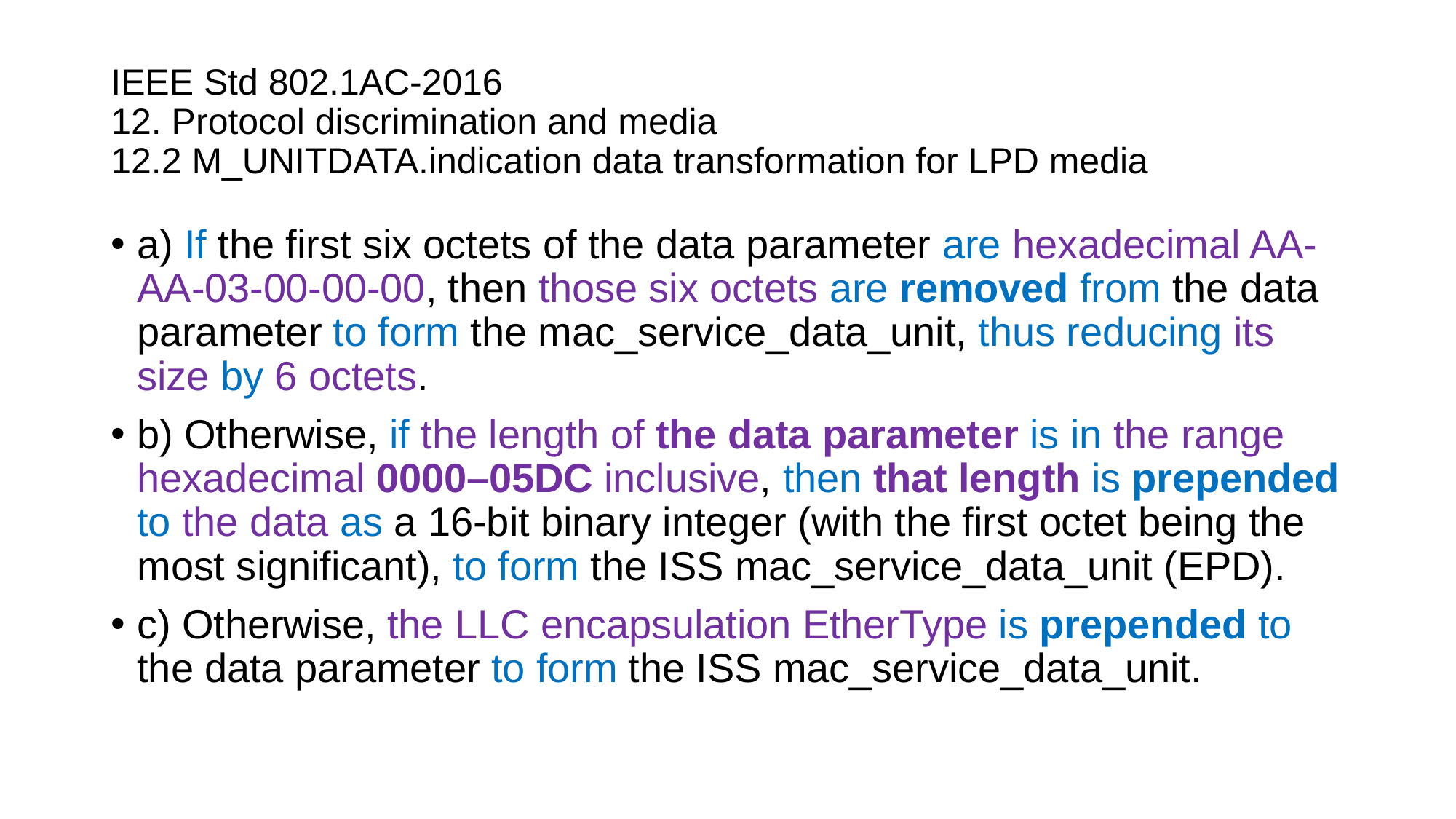

# IEEE Std 802.1AC-2016 12. Protocol discrimination and media 12.2 M_UNITDATA.indication data transformation for LPD media
a) If the first six octets of the data parameter are hexadecimal AA-AA-03-00-00-00, then those six octets are removed from the data parameter to form the mac_service_data_unit, thus reducing its size by 6 octets.
b) Otherwise, if the length of the data parameter is in the range hexadecimal 0000–05DC inclusive, then that length is prepended to the data as a 16-bit binary integer (with the first octet being the most significant), to form the ISS mac_service_data_unit (EPD).
c) Otherwise, the LLC encapsulation EtherType is prepended to the data parameter to form the ISS mac_service_data_unit.